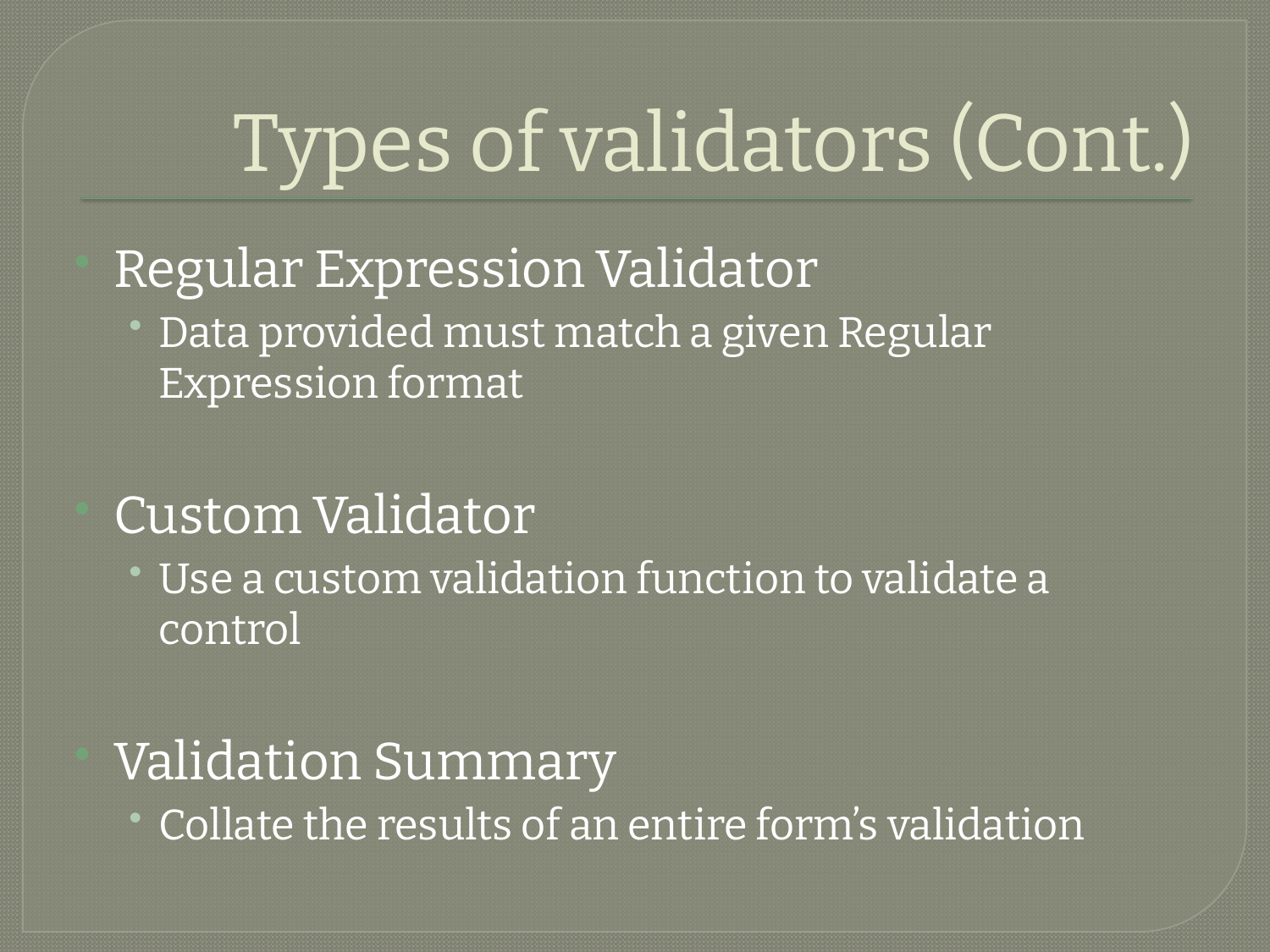

# Types of validators (Cont.)
Regular Expression Validator
Data provided must match a given Regular Expression format

Custom Validator
Use a custom validation function to validate a control

Validation Summary
Collate the results of an entire form’s validation